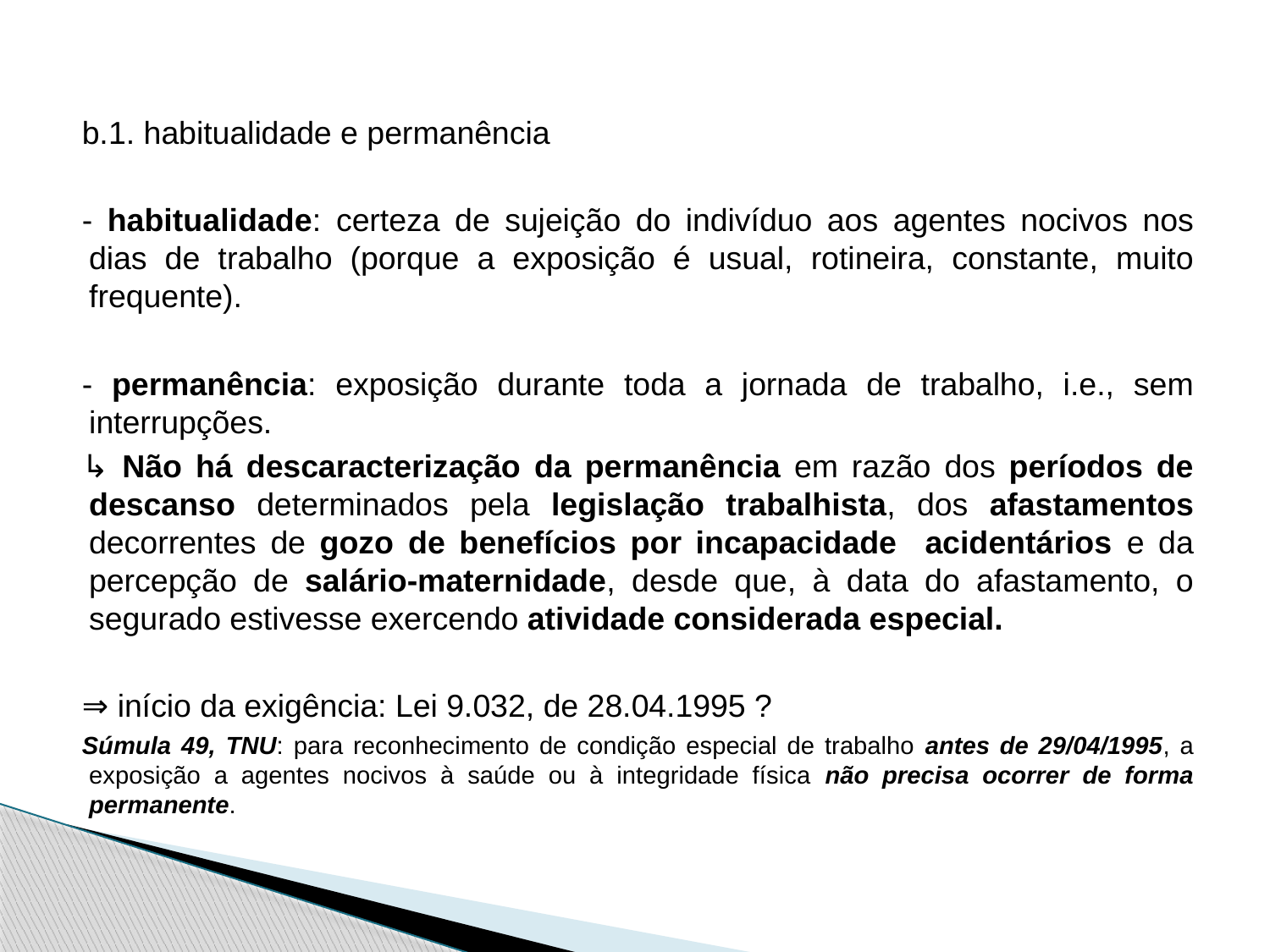

#
b.1. habitualidade e permanência

- habitualidade: certeza de sujeição do indivíduo aos agentes nocivos nos dias de trabalho (porque a exposição é usual, rotineira, constante, muito frequente).

- permanência: exposição durante toda a jornada de trabalho, i.e., sem interrupções.
↳ Não há descaracterização da permanência em razão dos períodos de descanso determinados pela legislação trabalhista, dos afastamentos decorrentes de gozo de benefícios por incapacidade  acidentários e da percepção de salário-maternidade, desde que, à data do afastamento, o segurado estivesse exercendo atividade considerada especial.

⇒ início da exigência: Lei 9.032, de 28.04.1995 ?
Súmula 49, TNU: para reconhecimento de condição especial de trabalho antes de 29/04/1995, a exposição a agentes nocivos à saúde ou à integridade física não precisa ocorrer de forma permanente.